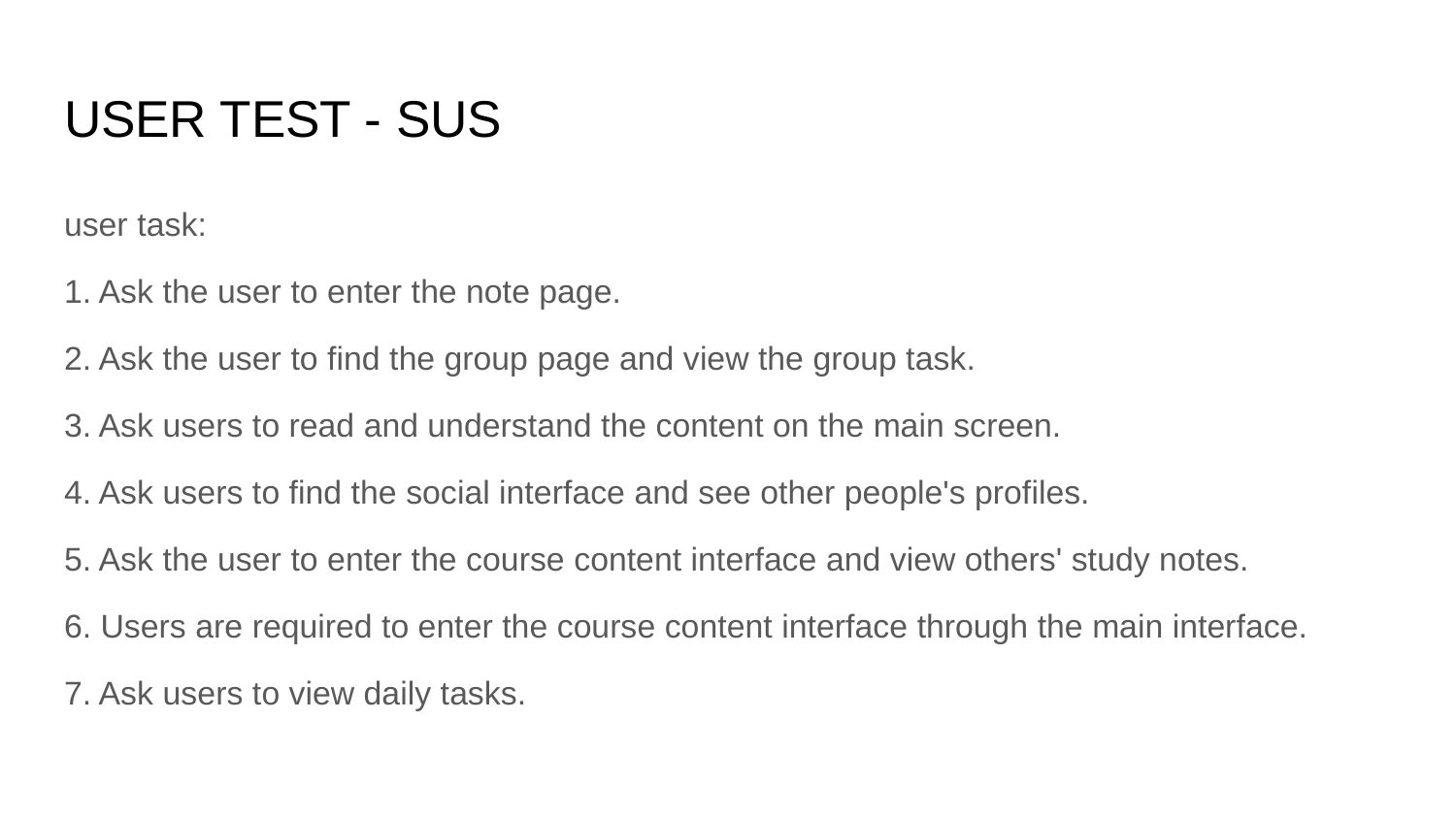

# USER TEST - SUS
user task:
1. Ask the user to enter the note page.
2. Ask the user to find the group page and view the group task.
3. Ask users to read and understand the content on the main screen.
4. Ask users to find the social interface and see other people's profiles.
5. Ask the user to enter the course content interface and view others' study notes.
6. Users are required to enter the course content interface through the main interface.
7. Ask users to view daily tasks.